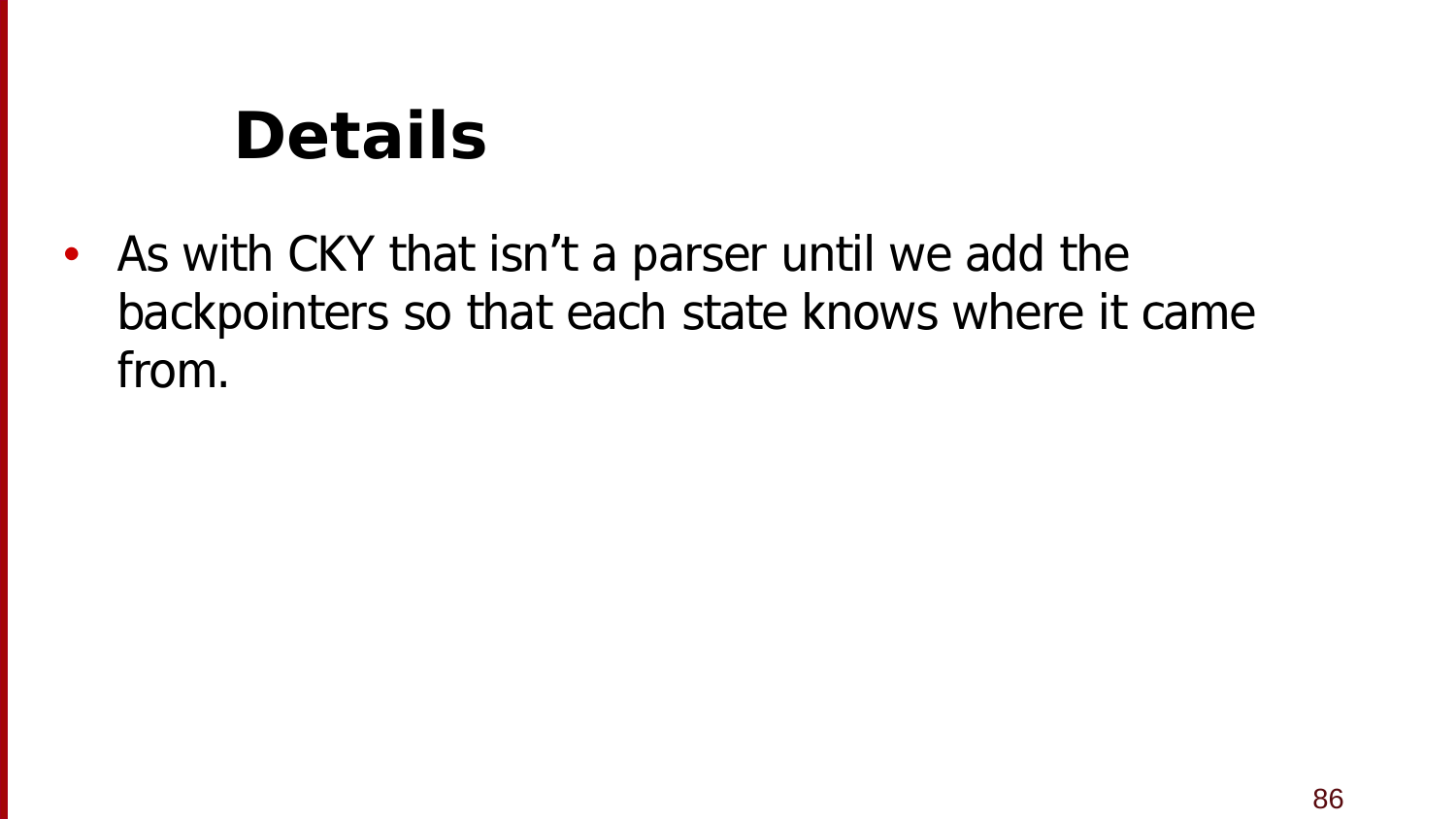

# Details
As with CKY that isn’t a parser until we add the backpointers so that each state knows where it came from.
86